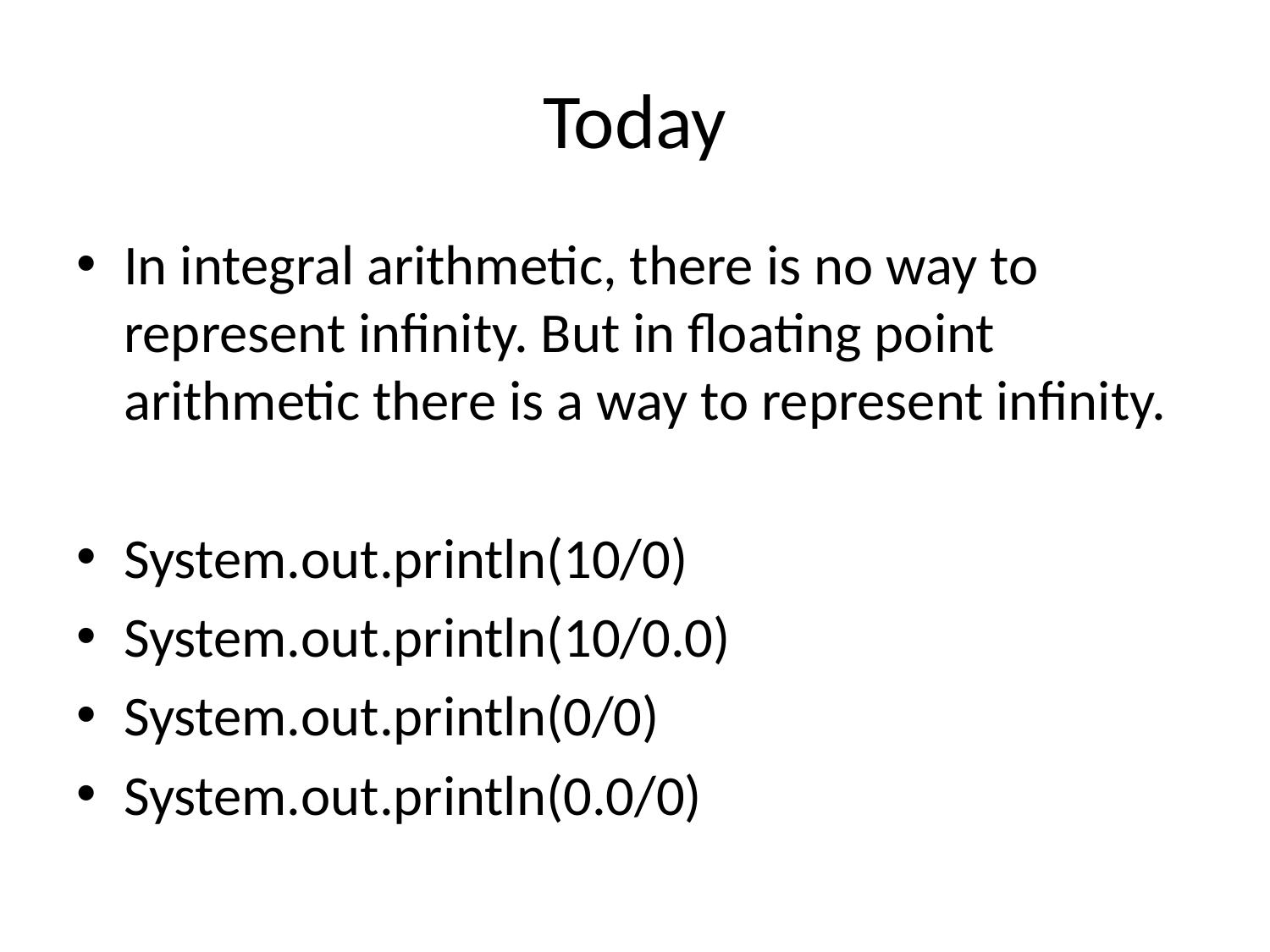

# Today
In integral arithmetic, there is no way to represent infinity. But in floating point arithmetic there is a way to represent infinity.

System.out.println(10/0)
System.out.println(10/0.0)
System.out.println(0/0)
System.out.println(0.0/0)